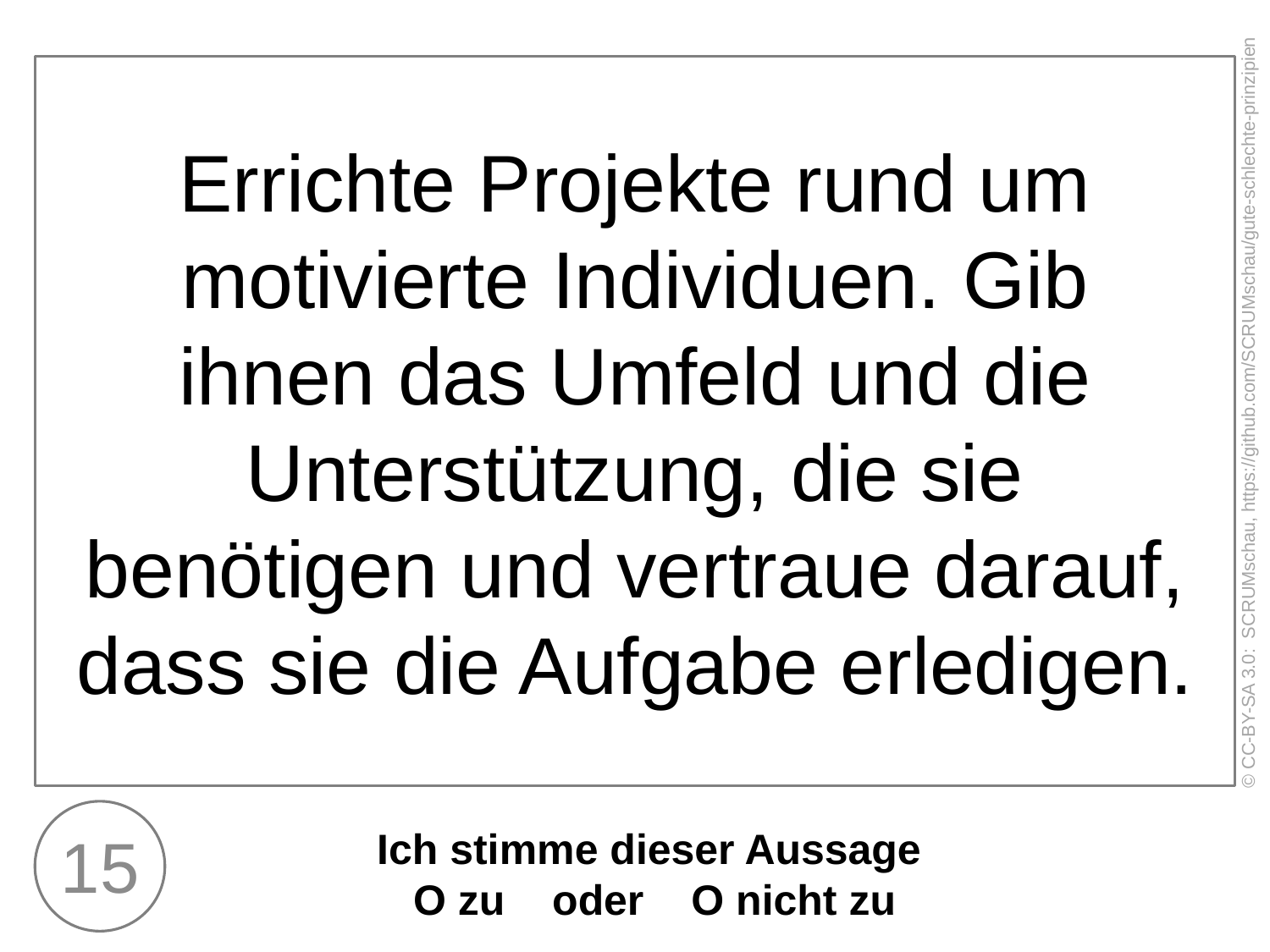

Errichte Projekte rund um motivierte Individuen. Gib ihnen das Umfeld und die Unterstützung, die sie benötigen und vertraue darauf, dass sie die Aufgabe erledigen.
15